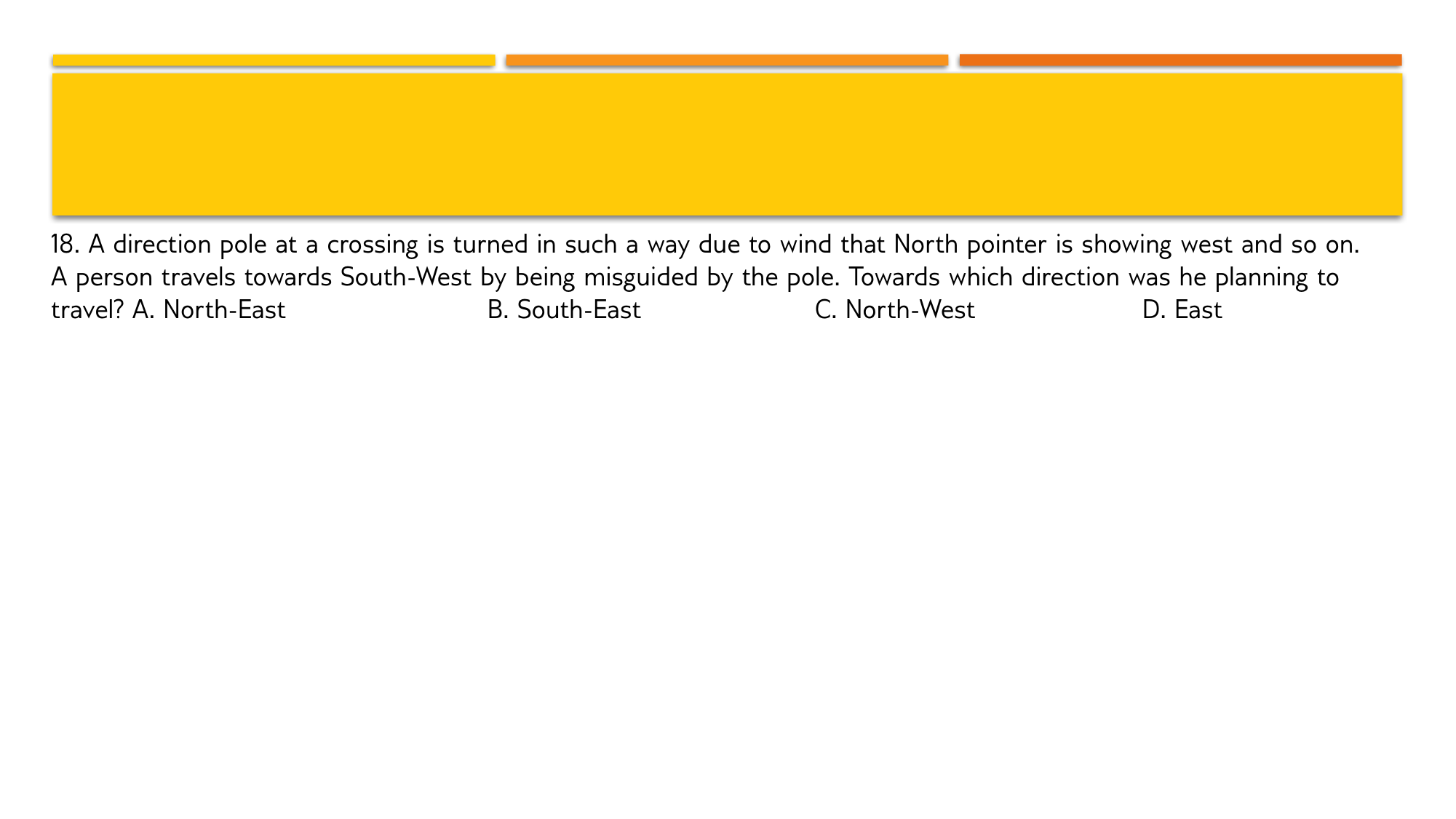

#
18. A direction pole at a crossing is turned in such a way due to wind that North pointer is showing west and so on. A person travels towards South-West by being misguided by the pole. Towards which direction was he planning to travel? A. North-East 		B. South-East 		C. North-West 		D. East